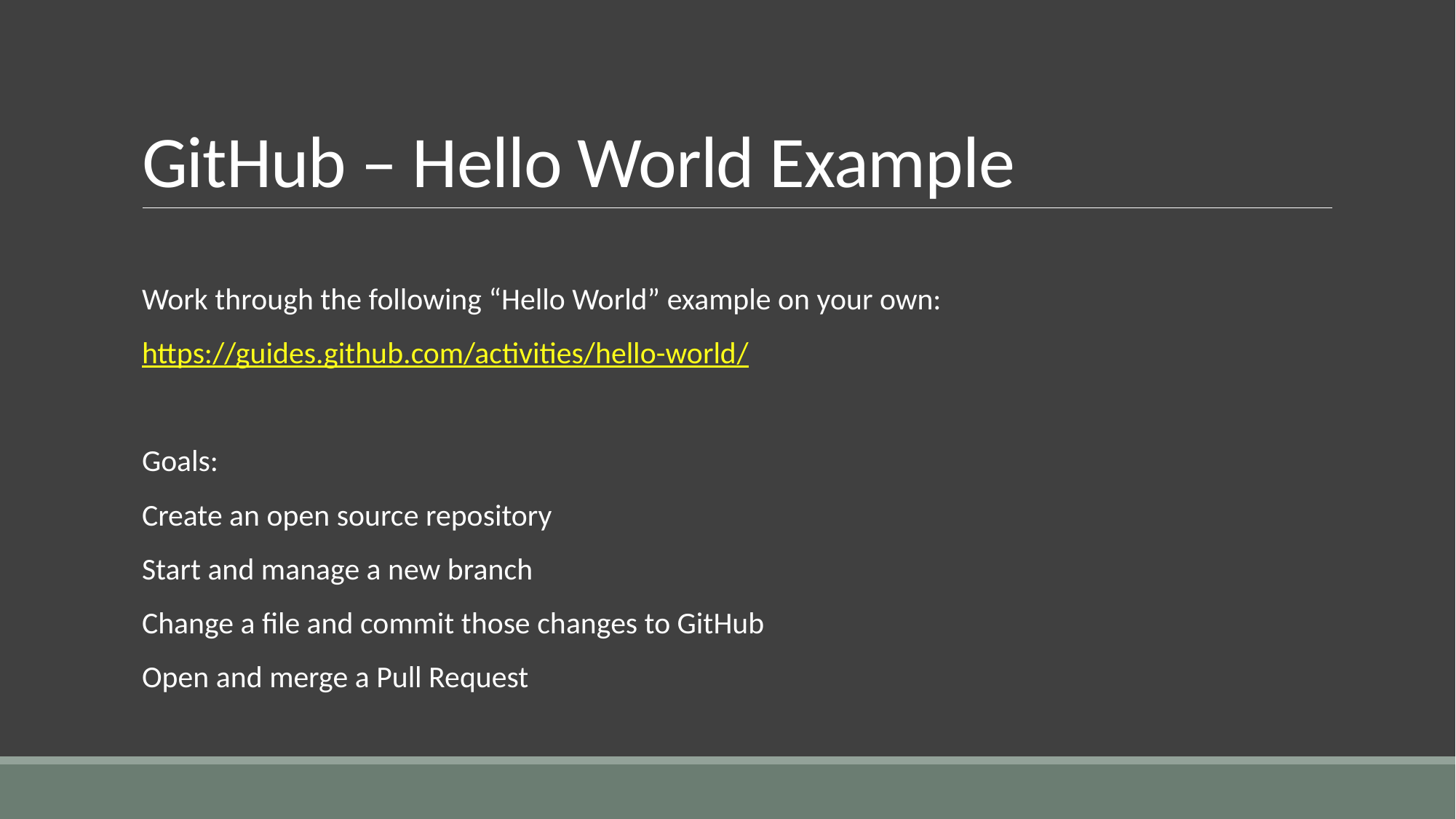

# GitHub – Hello World Example

Work through the following “Hello World” example on your own:
https://guides.github.com/activities/hello-world/

Goals:
Create an open source repository
Start and manage a new branch
Change a file and commit those changes to GitHub
Open and merge a Pull Request